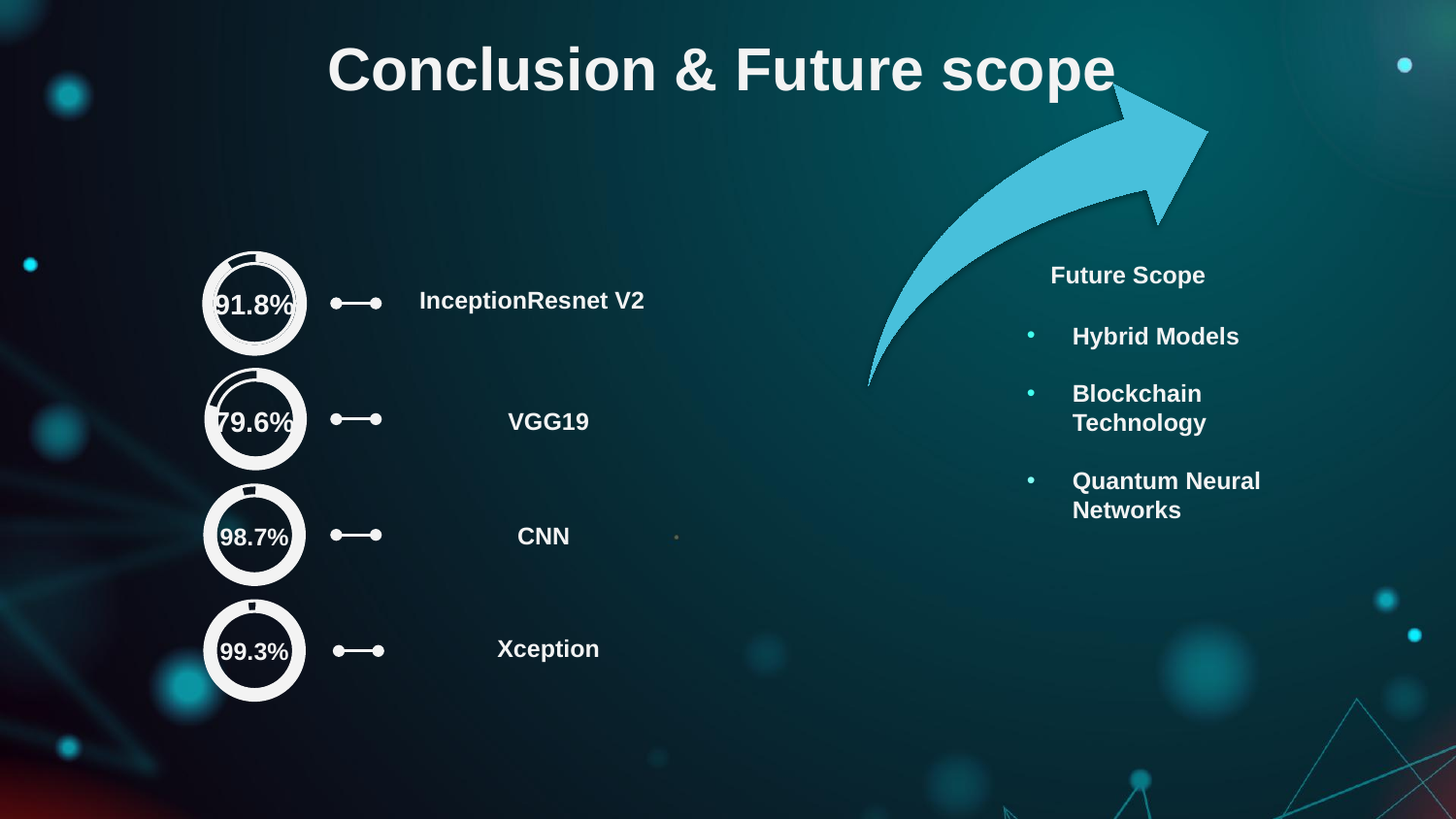

# Conclusion & Future scope

Future Scope

InceptionResnet V2
91.8%
Hybrid Models

Blockchain Technology

Quantum Neural Networks

VGG19
79.6%

CNN
98.7%

Xception
99.3%